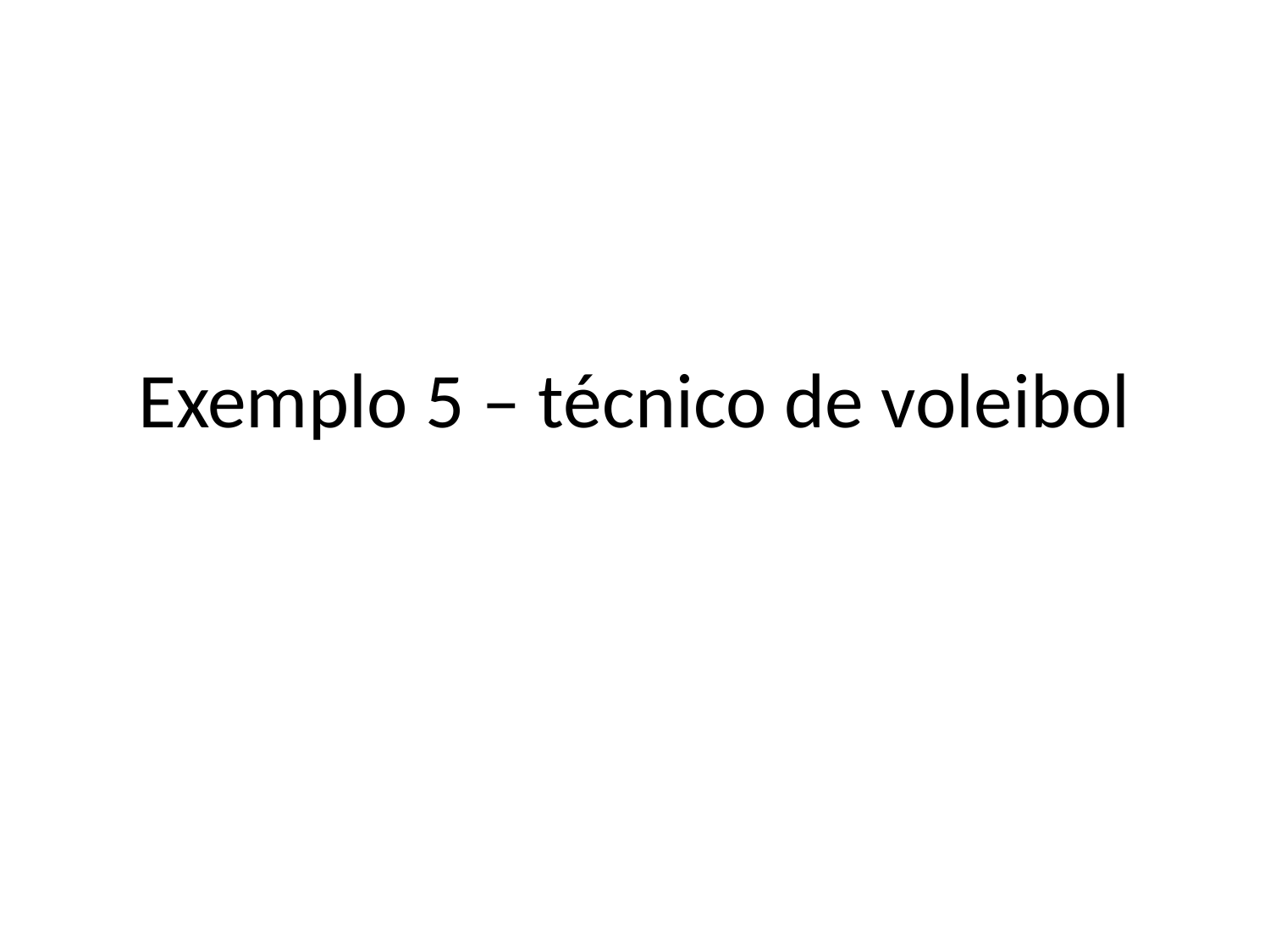

# Exemplo 5 – técnico de voleibol